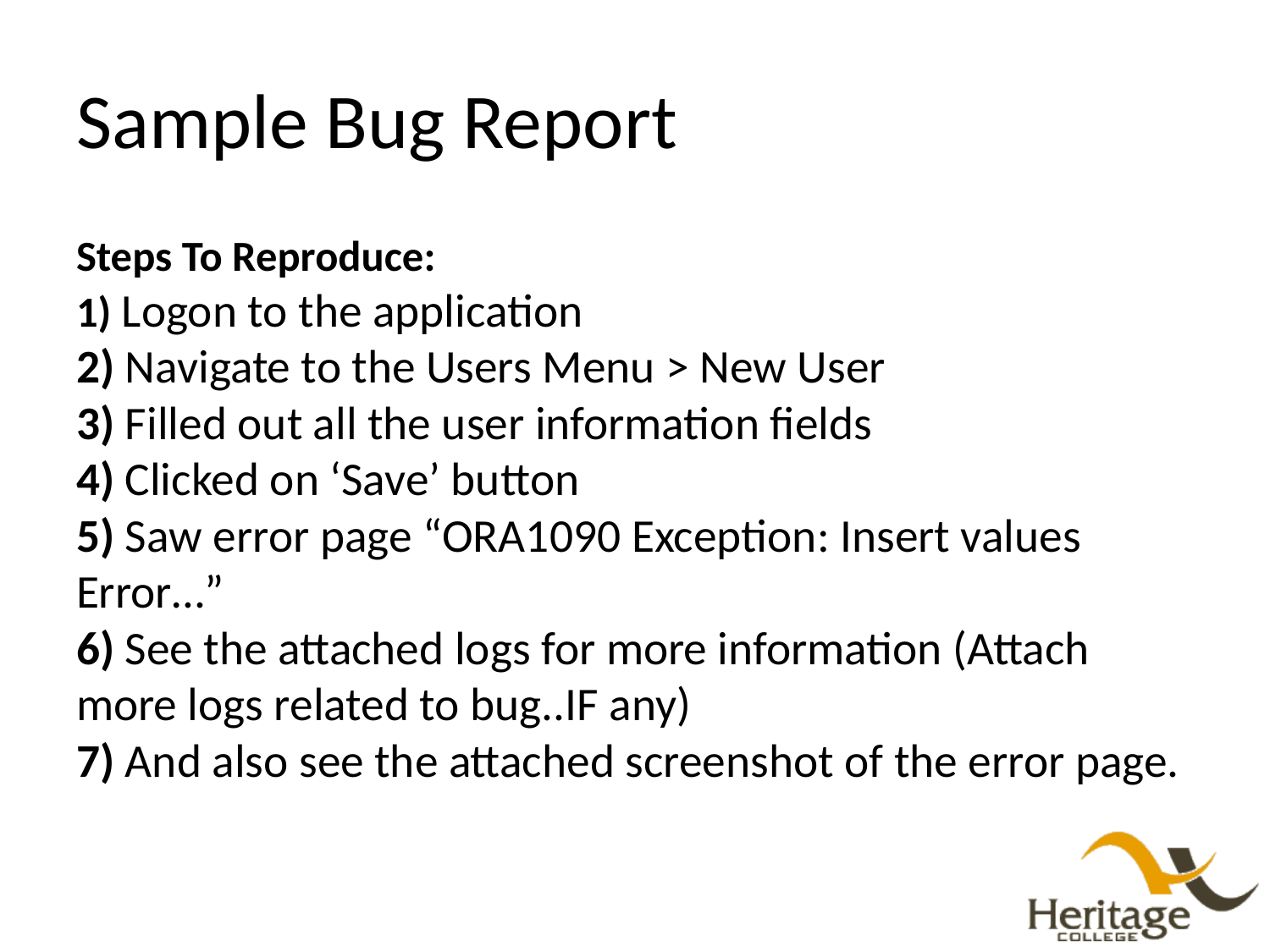

# Sample Bug Report
Steps To Reproduce:
1) Logon to the application
2) Navigate to the Users Menu > New User
3) Filled out all the user information fields
4) Clicked on ‘Save’ button
5) Saw error page “ORA1090 Exception: Insert values Error…”
6) See the attached logs for more information (Attach more logs related to bug..IF any)
7) And also see the attached screenshot of the error page.